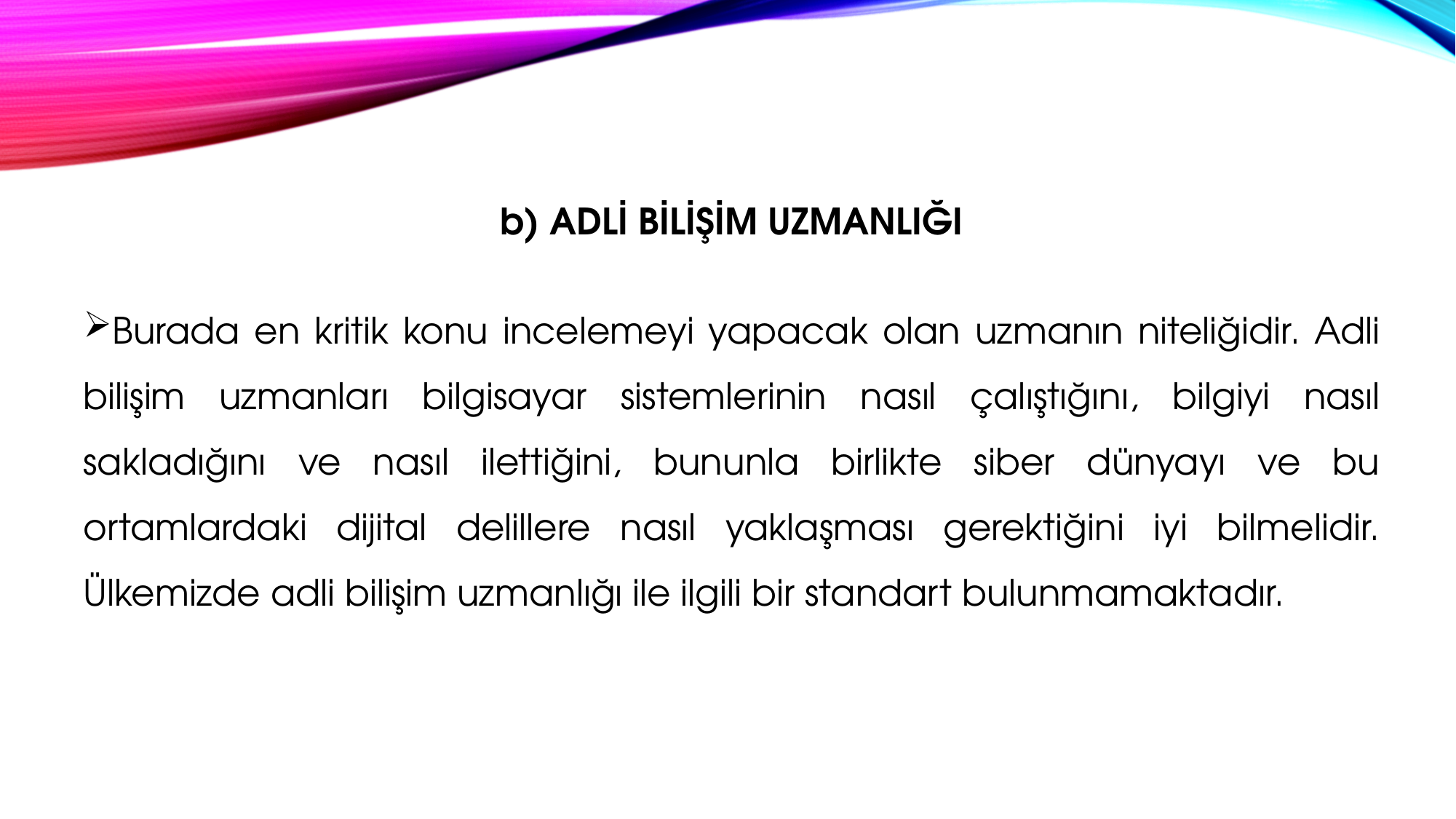

b) ADLİ BİLİŞİM UZMANLIĞI

Burada en kritik konu incelemeyi yapacak olan uzmanın niteliğidir. Adli bilişim uzmanları bilgisayar sistemlerinin nasıl çalıştığını, bilgiyi nasıl sakladığını ve nasıl ilettiğini, bununla birlikte siber dünyayı ve bu ortamlardaki dijital delillere nasıl yaklaşması gerektiğini iyi bilmelidir. Ülkemizde adli bilişim uzmanlığı ile ilgili bir standart bulunmamaktadır.